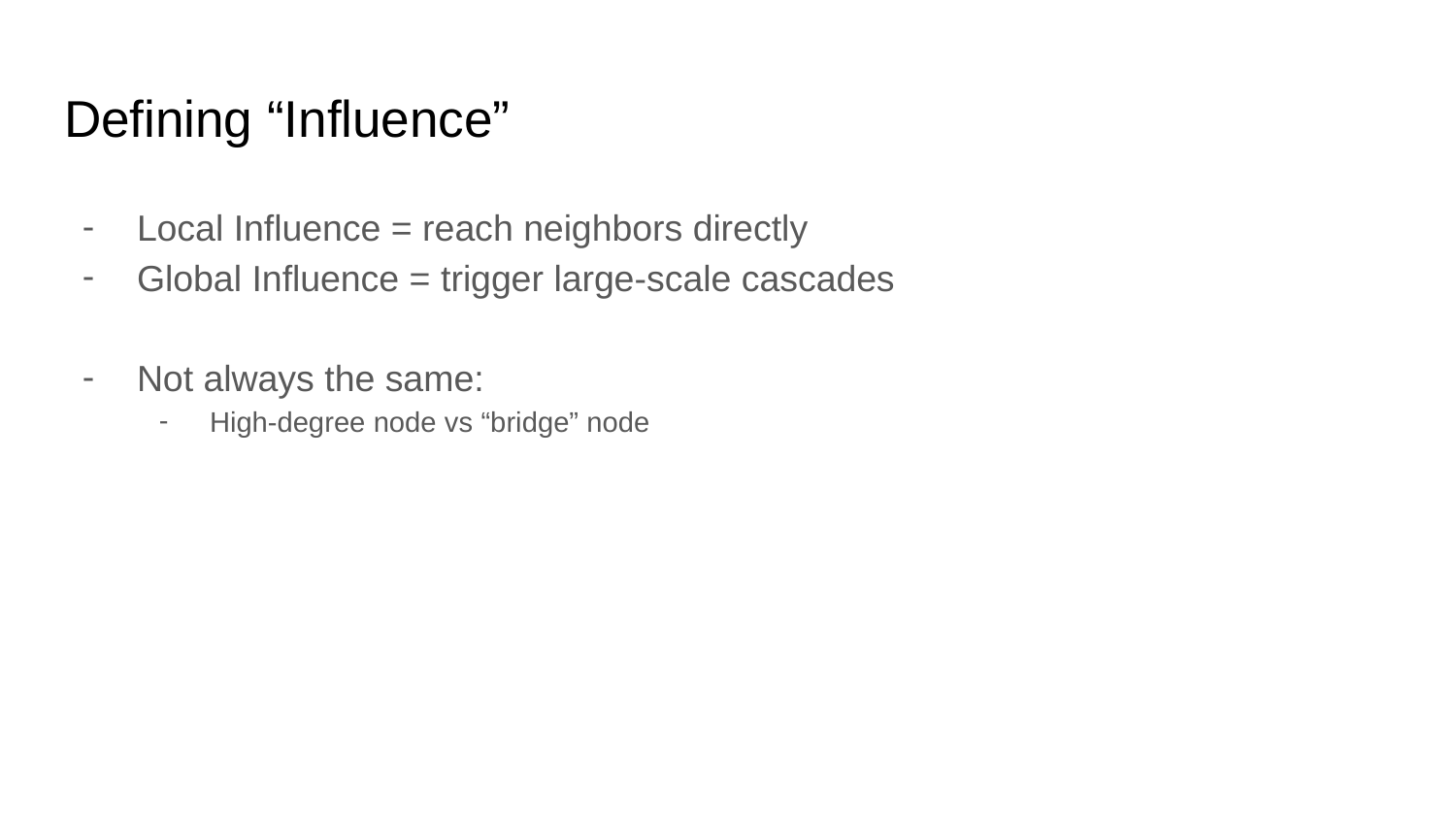

# Defining “Influence”
Local Influence = reach neighbors directly
Global Influence = trigger large-scale cascades
Not always the same:
High-degree node vs “bridge” node